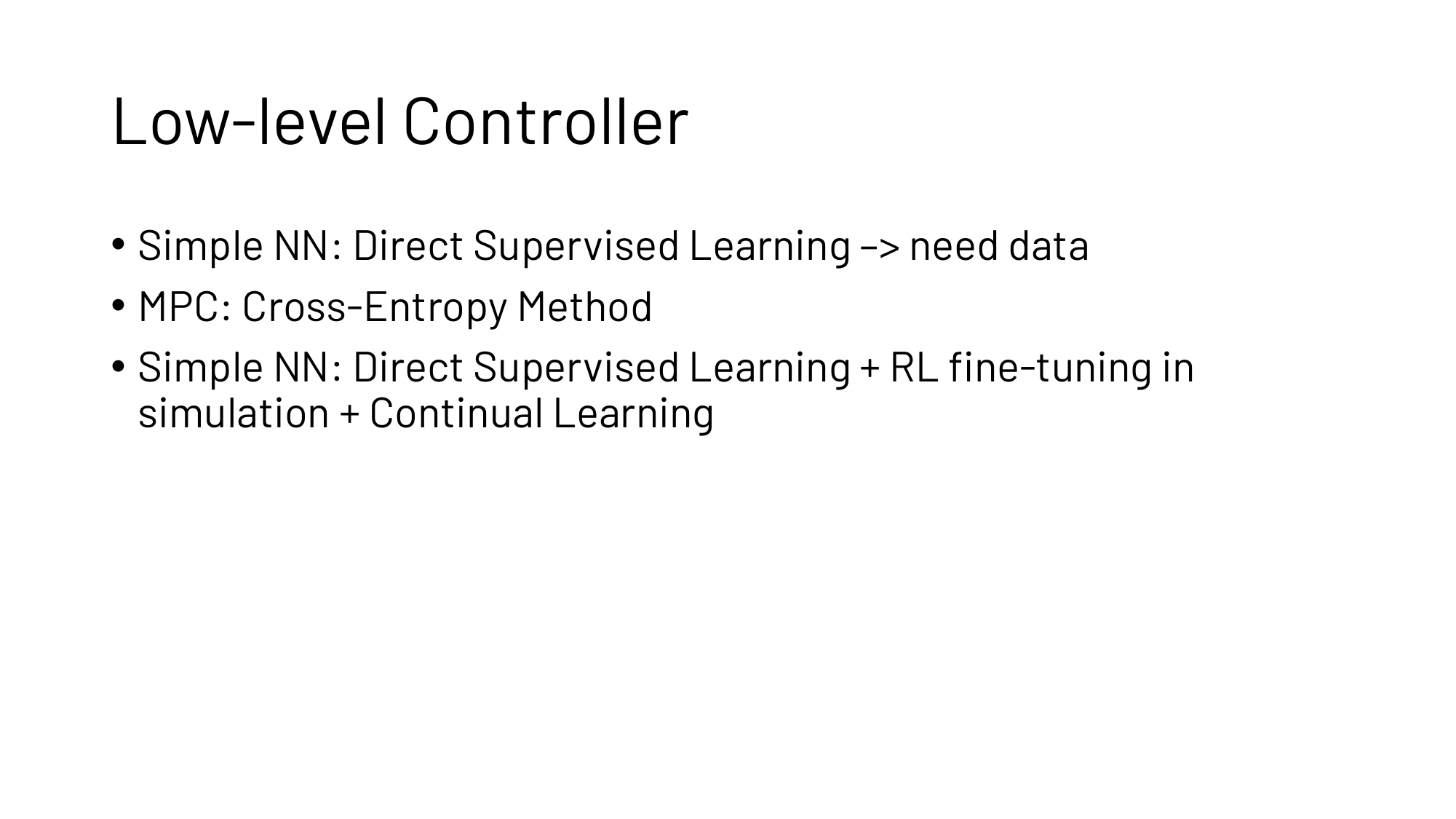

# Low-level Controller
Simple NN: Direct Supervised Learning –> need data
MPC: Cross-Entropy Method
Simple NN: Direct Supervised Learning + RL fine-tuning in simulation + Continual Learning